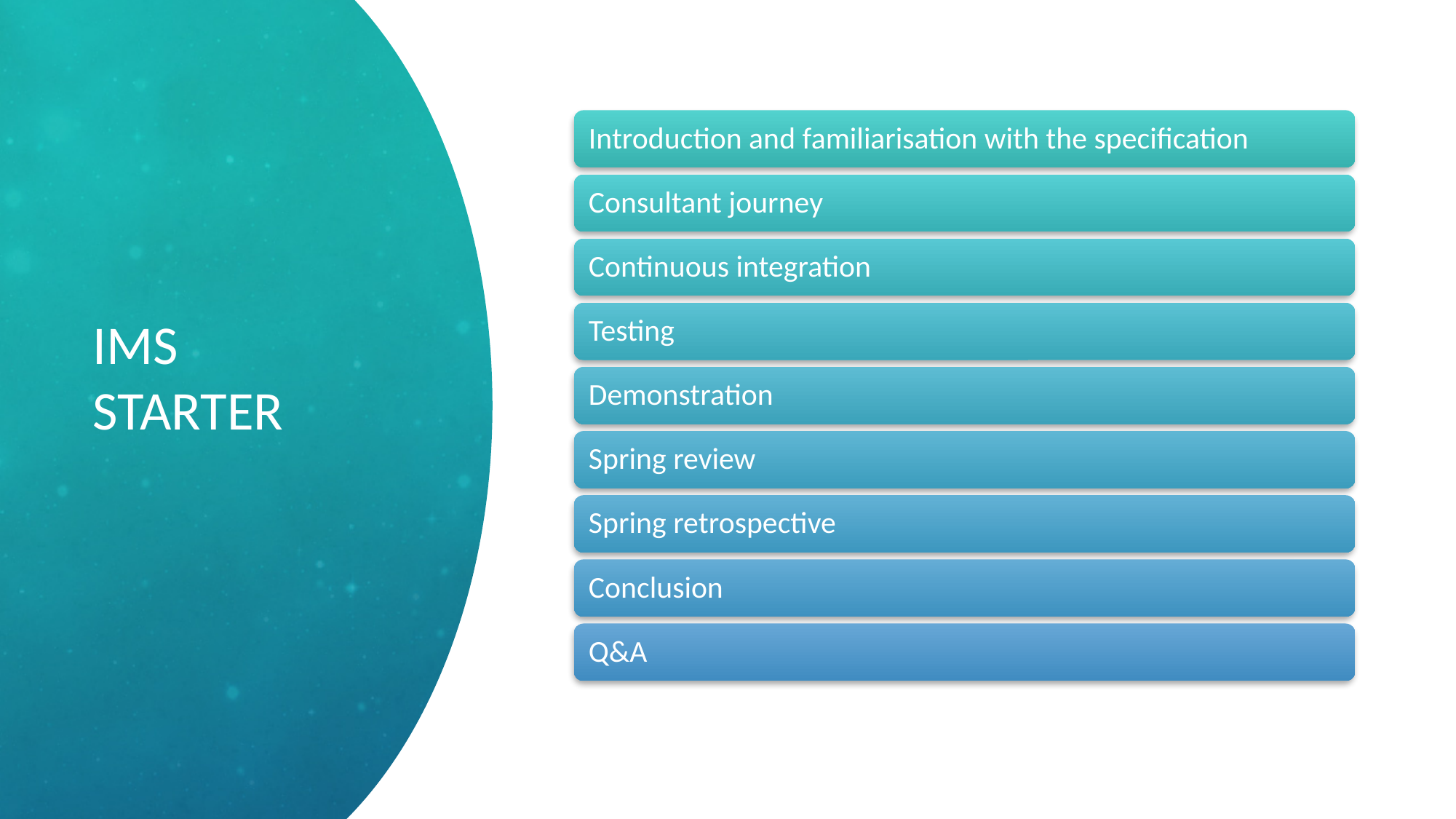

# Ims Starter
Introduction and familiarisation with the specification
Consultant journey
Continuous integration
Testing
Demonstration
Spring review
Spring retrospective
Conclusion
Q&A